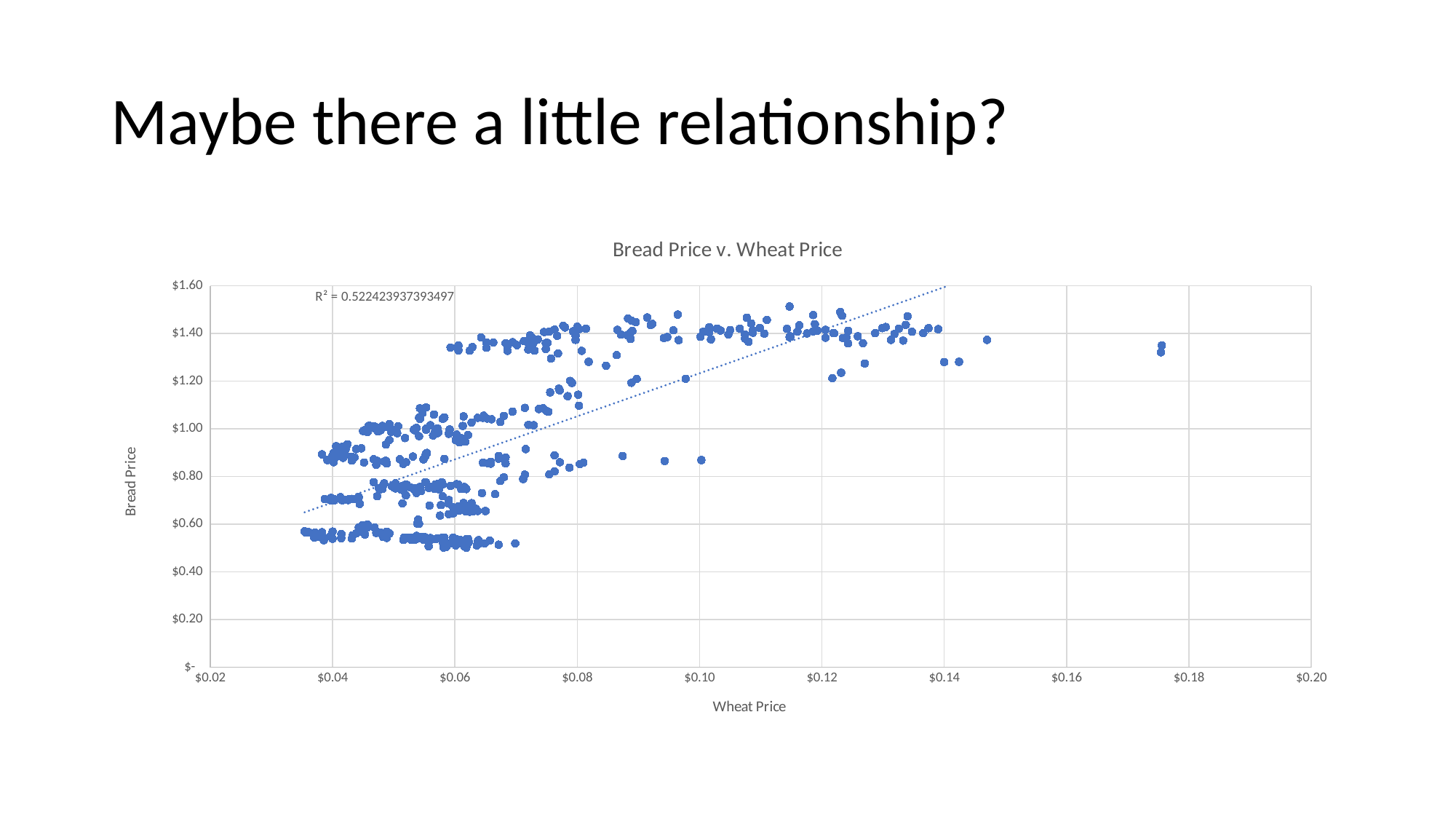

# Maybe there a little relationship?

### Chart: Bread Price v. Wheat Price

| Category |  |
|---|---|